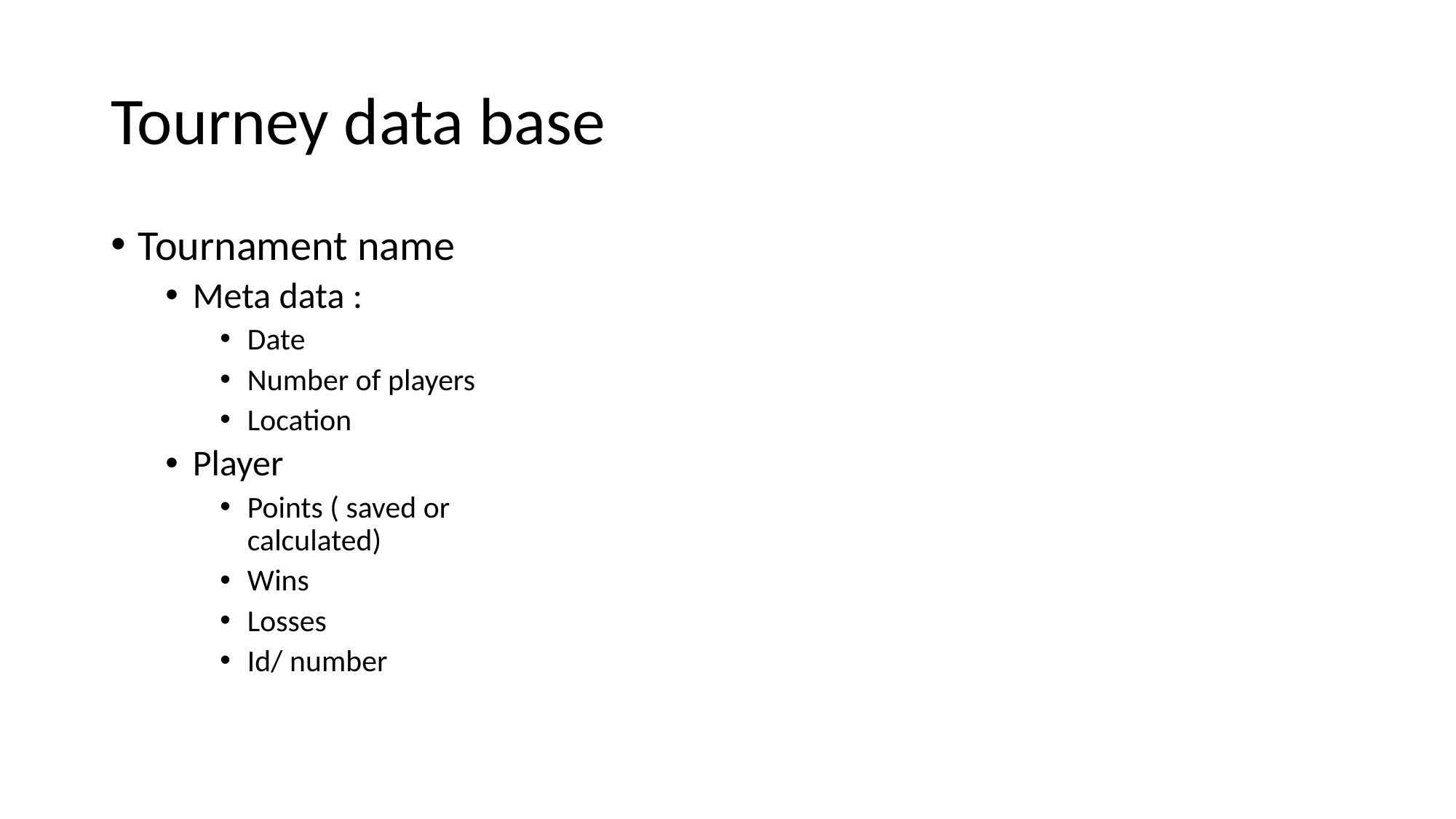

# Tourney data base
Tournament name
Meta data :
Date
Number of players
Location
Player
Points ( saved or calculated)
Wins
Losses
Id/ number